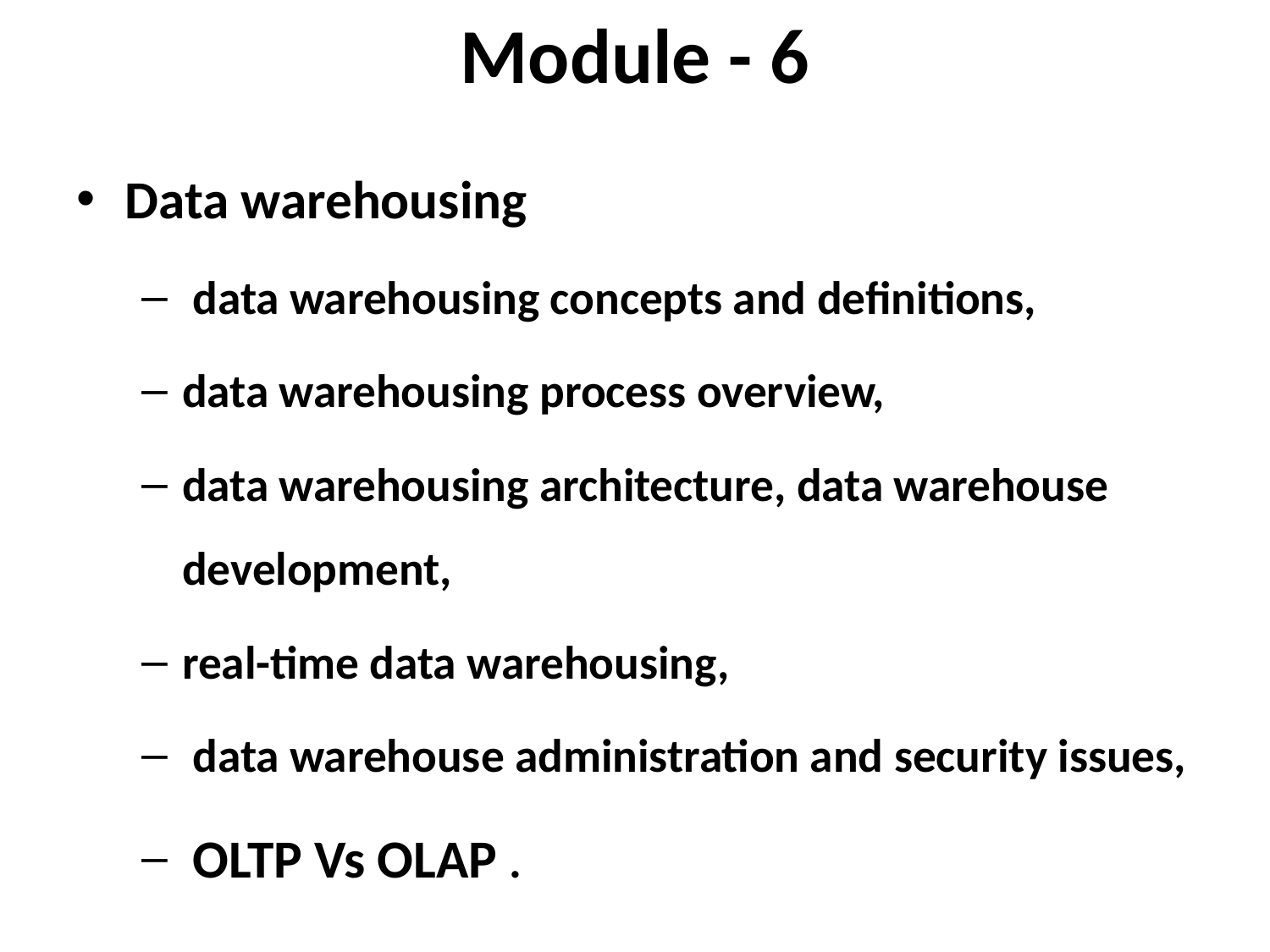

Module - 6
Data warehousing
 data warehousing concepts and definitions,
data warehousing process overview,
data warehousing architecture, data warehouse development,
real-time data warehousing,
 data warehouse administration and security issues,
 OLTP Vs OLAP .